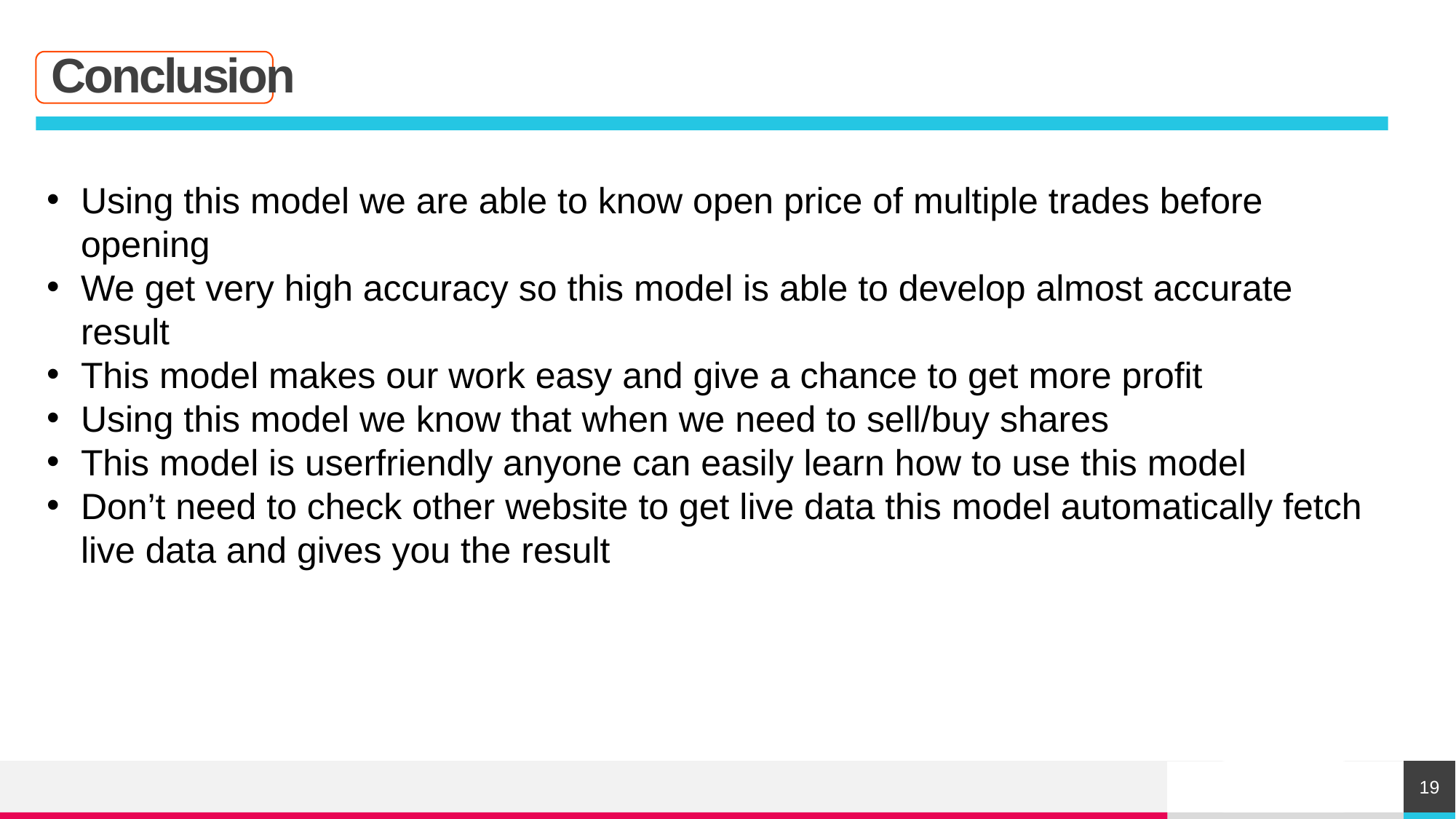

# Conclusion

Using this model we are able to know open price of multiple trades before opening
We get very high accuracy so this model is able to develop almost accurate result
This model makes our work easy and give a chance to get more profit
Using this model we know that when we need to sell/buy shares
This model is userfriendly anyone can easily learn how to use this model
Don’t need to check other website to get live data this model automatically fetch live data and gives you the result

19